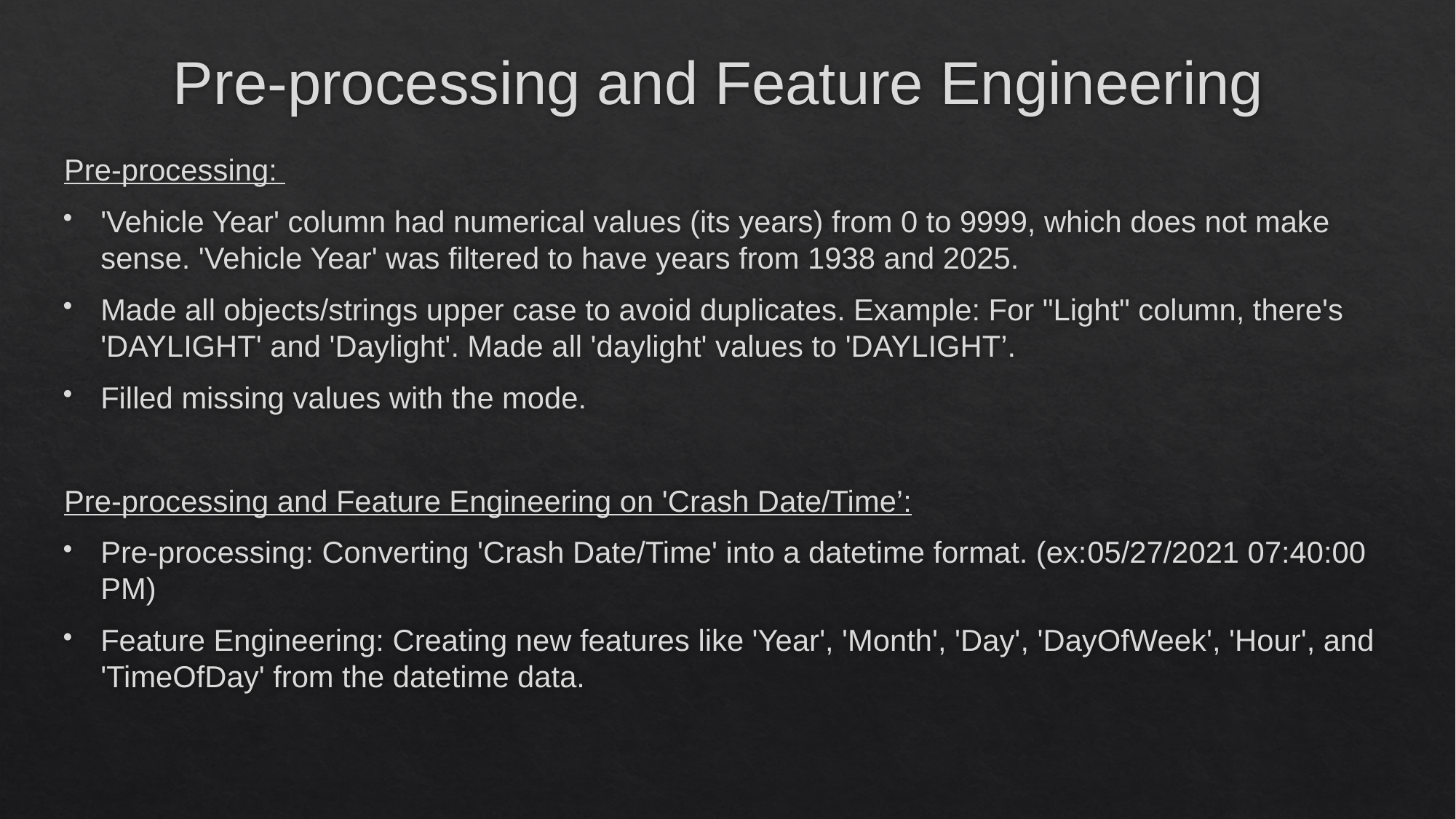

# Pre-processing and Feature Engineering
Pre-processing:
'Vehicle Year' column had numerical values (its years) from 0 to 9999, which does not make sense. 'Vehicle Year' was filtered to have years from 1938 and 2025.
Made all objects/strings upper case to avoid duplicates. Example: For "Light" column, there's 'DAYLIGHT' and 'Daylight'. Made all 'daylight' values to 'DAYLIGHT’.
Filled missing values with the mode.

Pre-processing and Feature Engineering on 'Crash Date/Time’:
Pre-processing: Converting 'Crash Date/Time' into a datetime format. (ex:05/27/2021 07:40:00 PM)
Feature Engineering: Creating new features like 'Year', 'Month', 'Day', 'DayOfWeek', 'Hour', and 'TimeOfDay' from the datetime data.